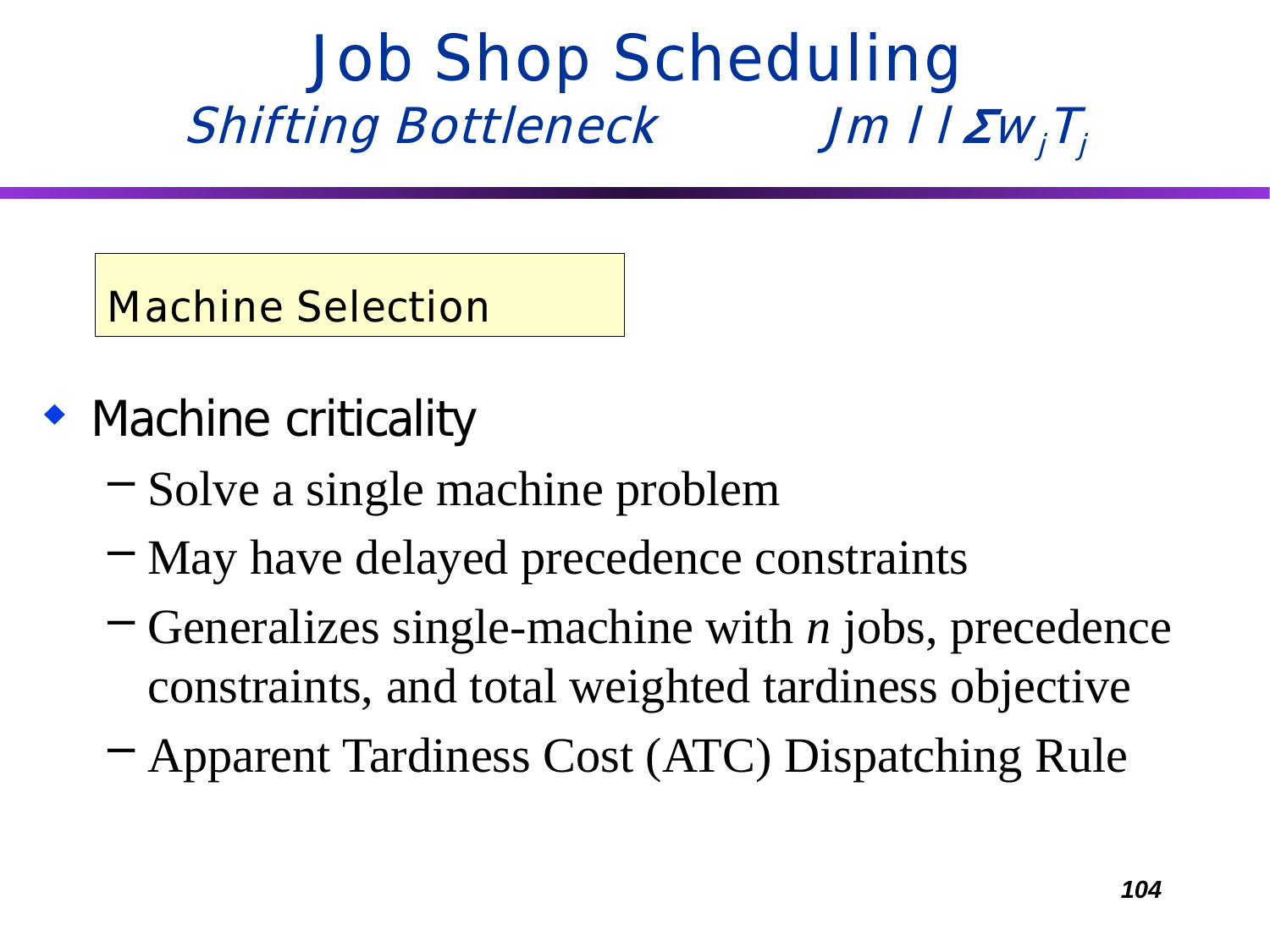

Job Shop Scheduling
Shifting Bottleneck  		Jm l l ΣwjTj
# Machine Selection
Machine criticality
Solve a single machine problem
May have delayed precedence constraints
Generalizes single-machine with n jobs, precedence constraints, and total weighted tardiness objective
Apparent Tardiness Cost (ATC) Dispatching Rule
104